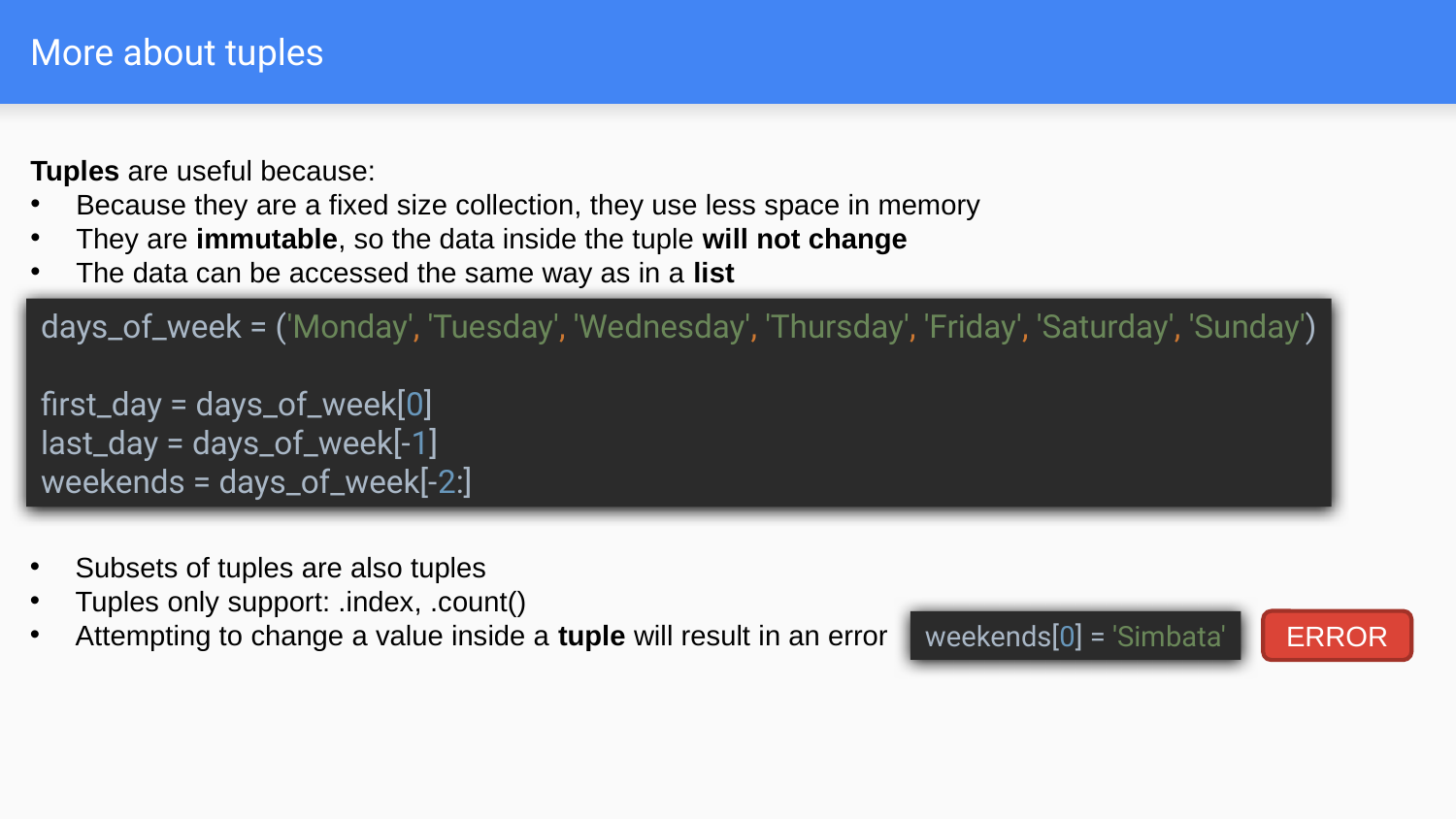

# More about tuples
Tuples are useful because:
Because they are a fixed size collection, they use less space in memory
They are immutable, so the data inside the tuple will not change
The data can be accessed the same way as in a list
days_of_week = ('Monday', 'Tuesday', 'Wednesday', 'Thursday', 'Friday', 'Saturday', 'Sunday')
first_day = days_of_week[0]
last_day = days_of_week[-1]
weekends = days_of_week[-2:]
Subsets of tuples are also tuples
Tuples only support: .index, .count()
Attempting to change a value inside a tuple will result in an error
weekends[0] = 'Simbata'
ERROR